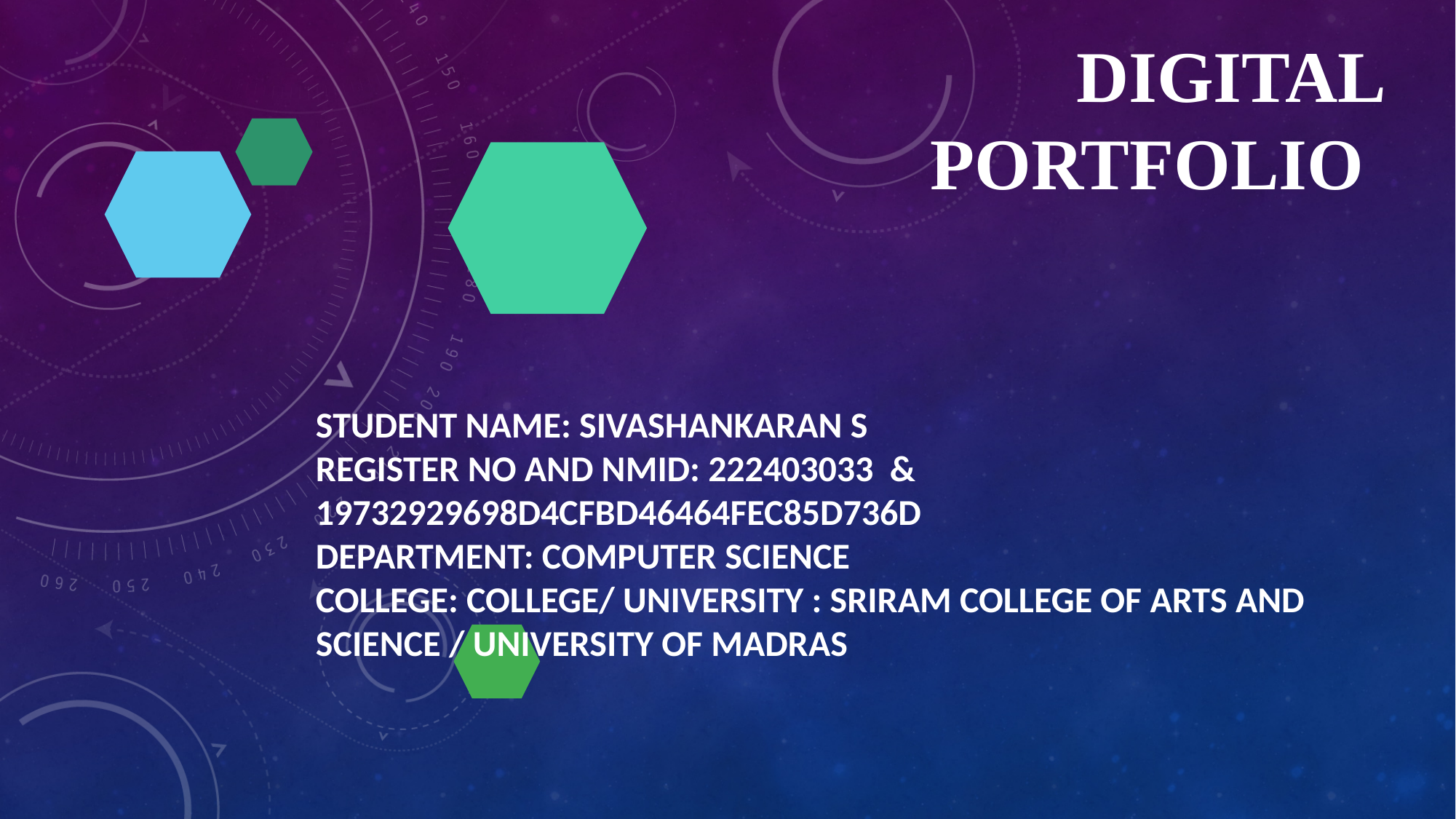

# Digital Portfolio

STUDENT NAME: SIVASHANKARAN S
REGISTER NO AND NMID: 222403033  & 19732929698D4CFBD46464FEC85D736D
DEPARTMENT: COMPUTER SCIENCE
COLLEGE: COLLEGE/ UNIVERSITY : SRIRAM COLLEGE OF ARTS AND SCIENCE / UNIVERSITY OF MADRAS